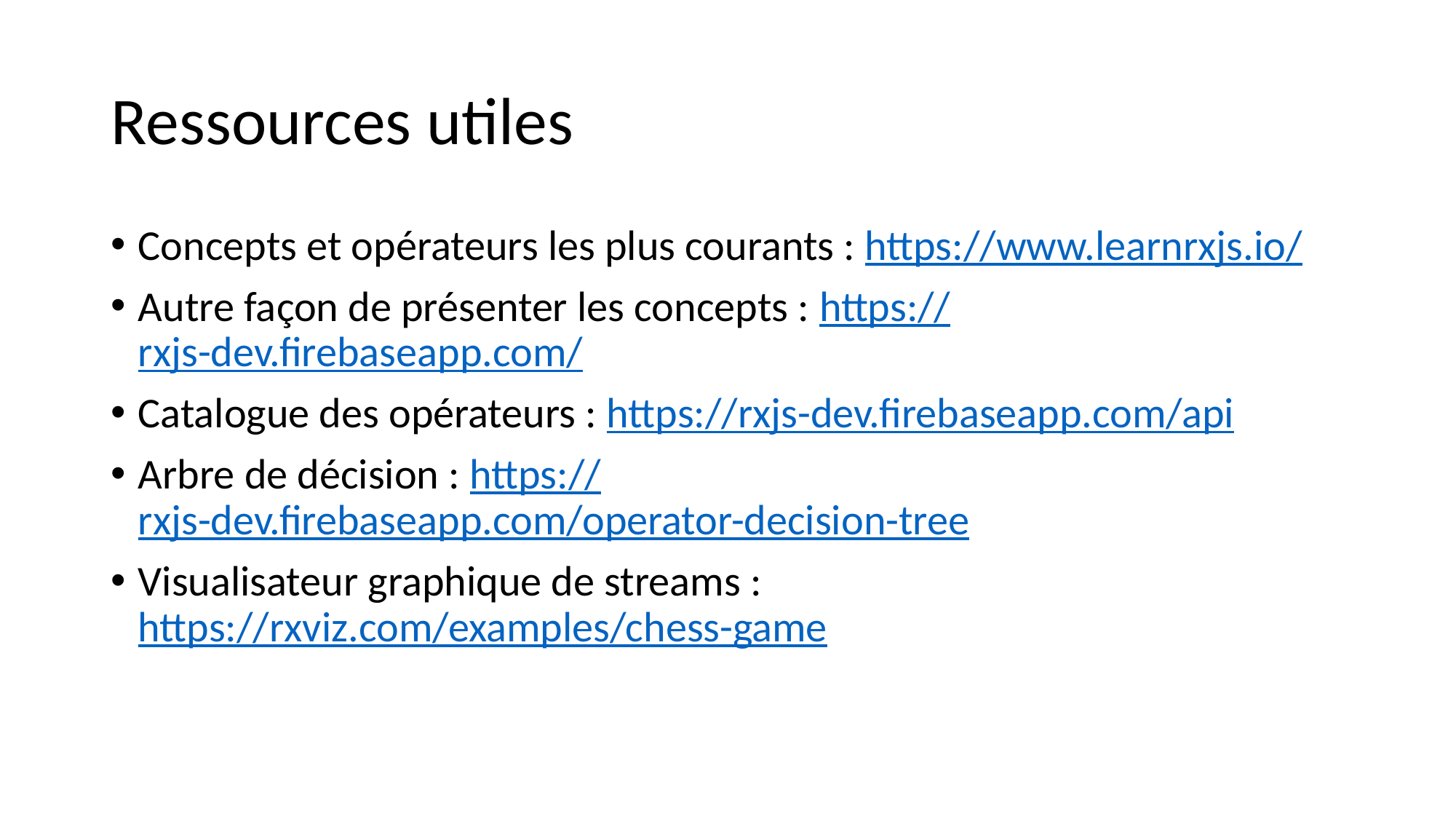

# Ressources utiles
Concepts et opérateurs les plus courants : https://www.learnrxjs.io/
Autre façon de présenter les concepts : https://rxjs-dev.firebaseapp.com/
Catalogue des opérateurs : https://rxjs-dev.firebaseapp.com/api
Arbre de décision : https://rxjs-dev.firebaseapp.com/operator-decision-tree
Visualisateur graphique de streams : https://rxviz.com/examples/chess-game